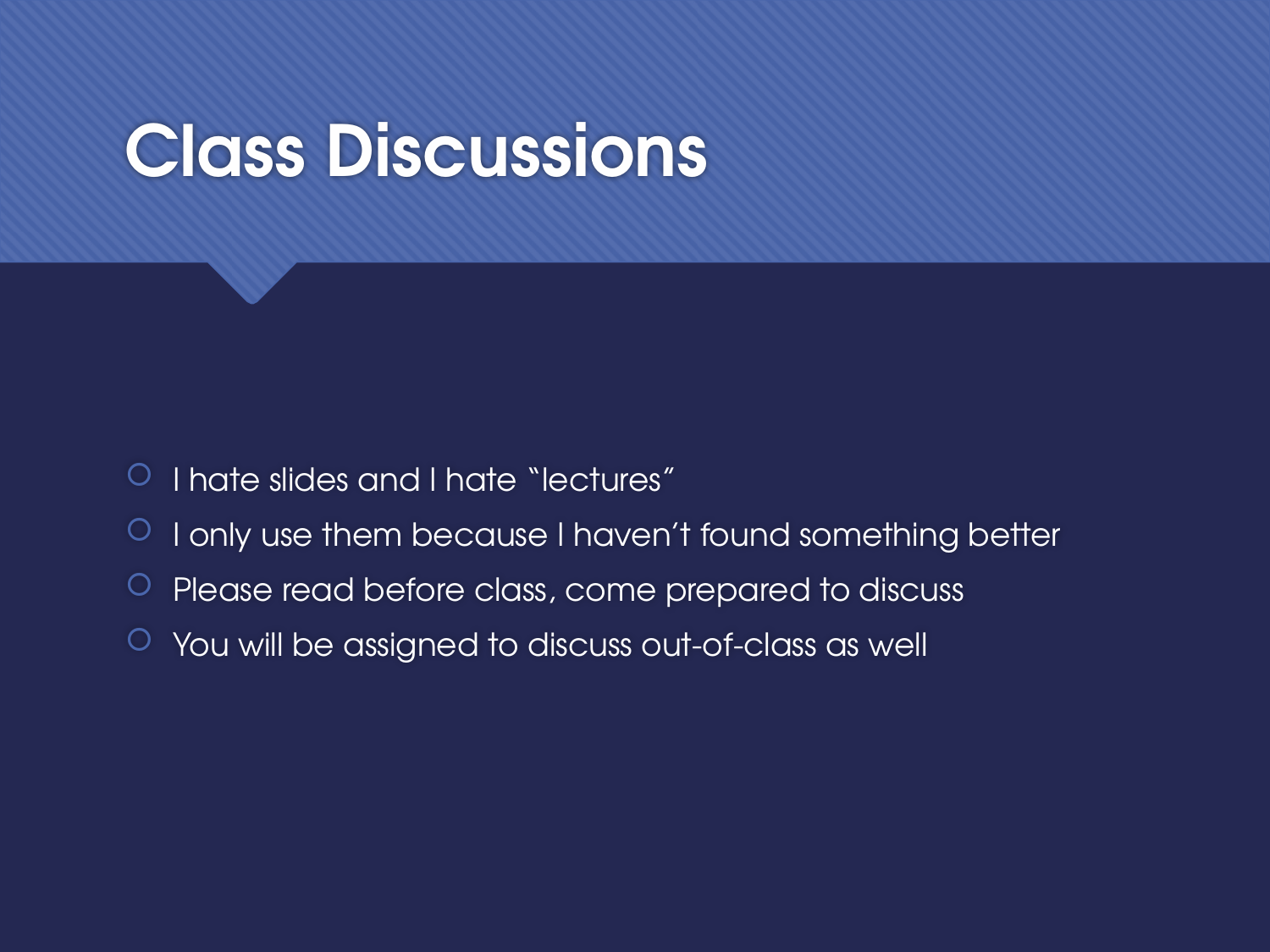

# Class Discussions
I hate slides and I hate “lectures”
I only use them because I haven’t found something better
Please read before class, come prepared to discuss
You will be assigned to discuss out-of-class as well